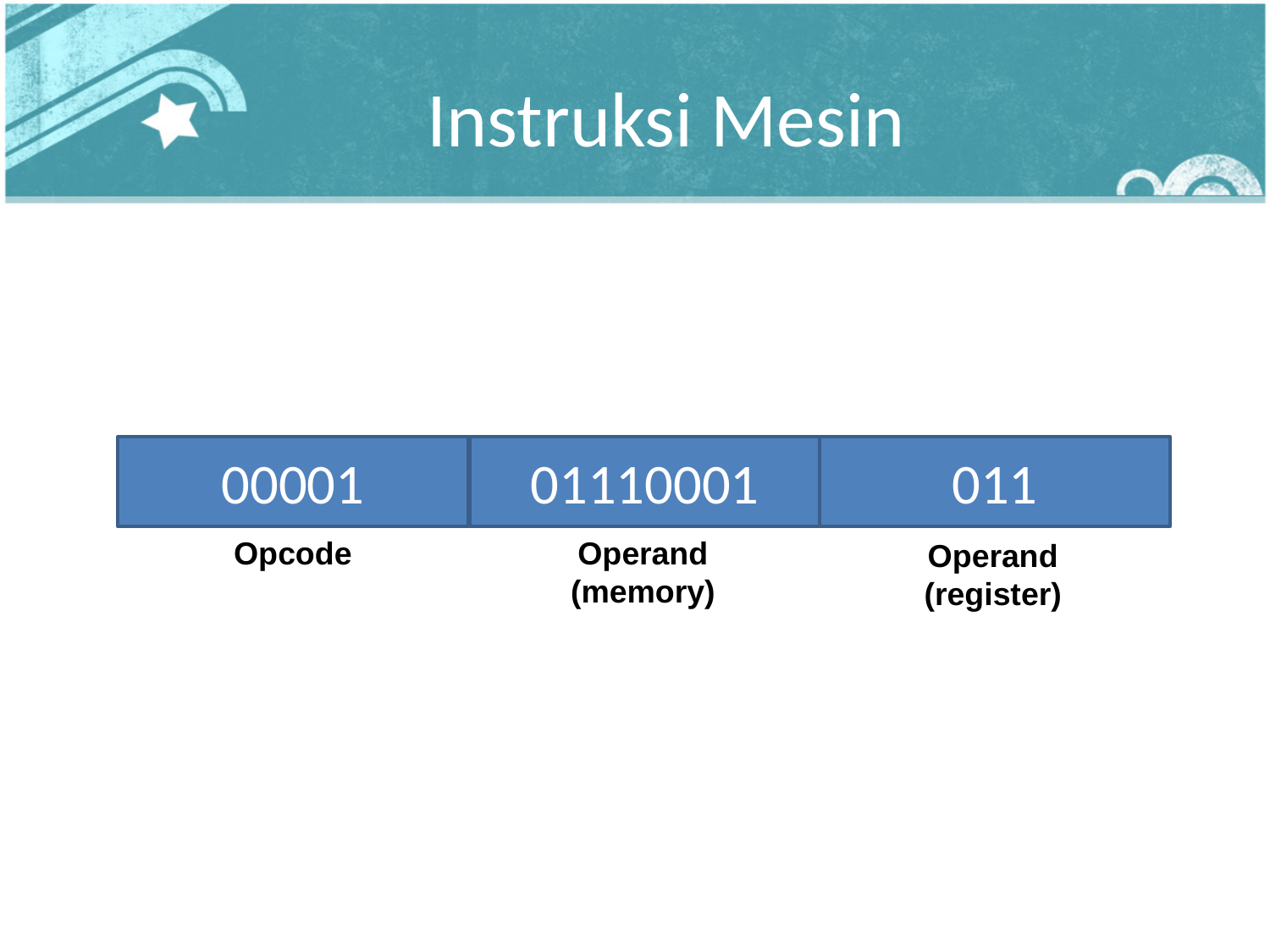

Instruksi Mesin
00001
01110001
011
Opcode
Operand
(memory)
Operand
(register)